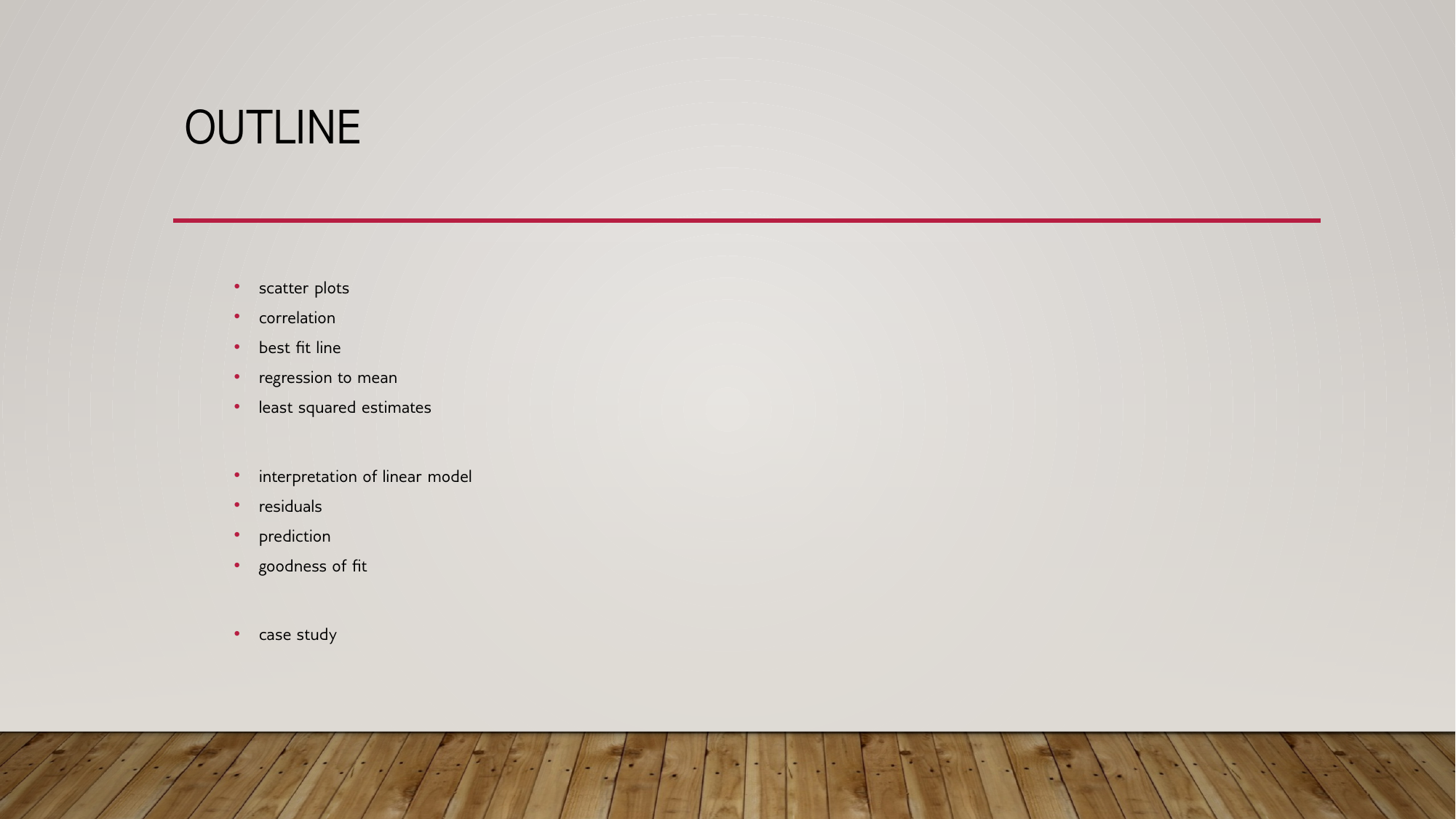

# outline

scatter plots
correlation
best fit line
regression to mean
least squared estimates

interpretation of linear model
residuals
prediction
goodness of fit

case study